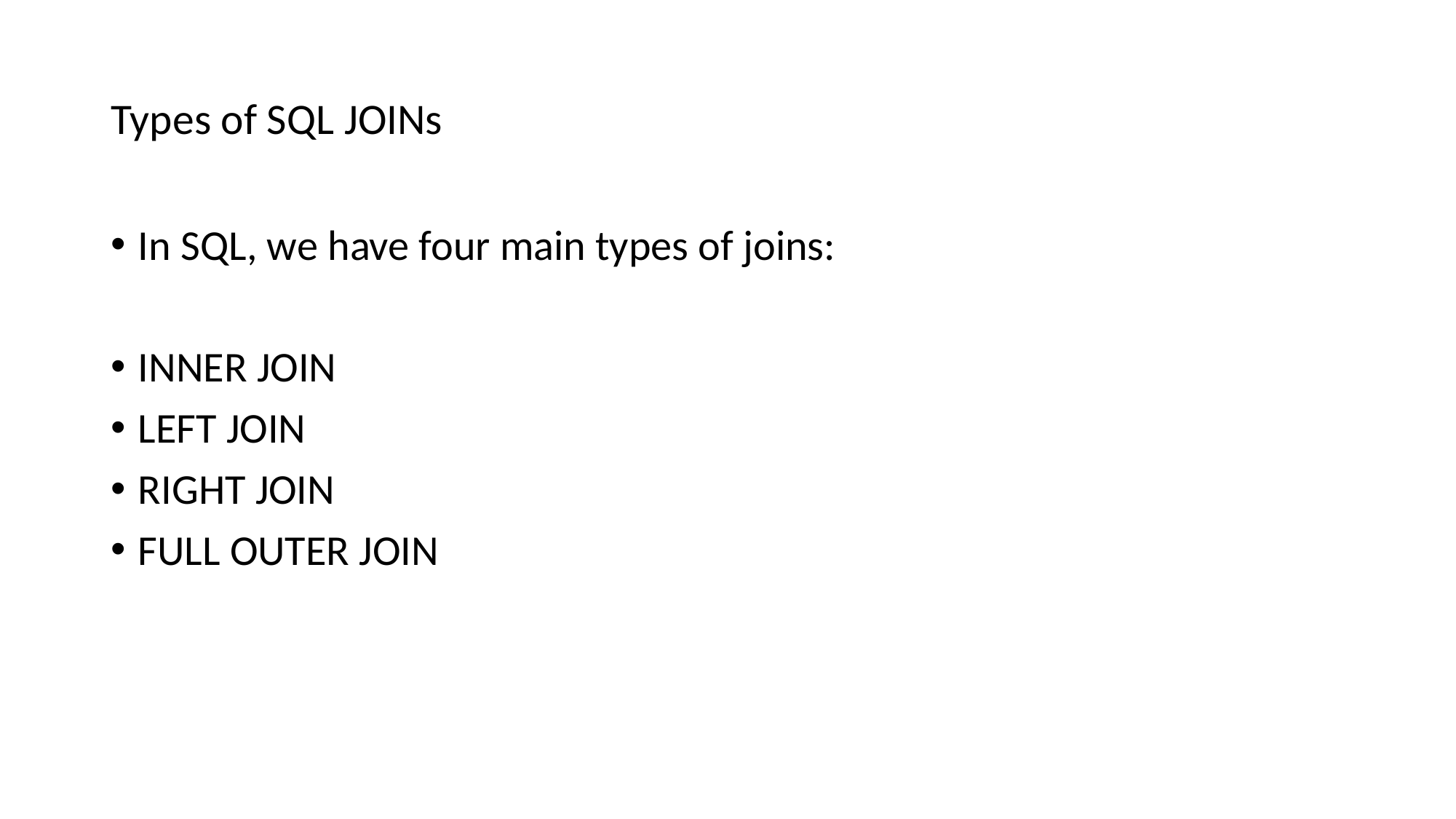

# Types of SQL JOINs
In SQL, we have four main types of joins:

INNER JOIN
LEFT JOIN
RIGHT JOIN
FULL OUTER JOIN